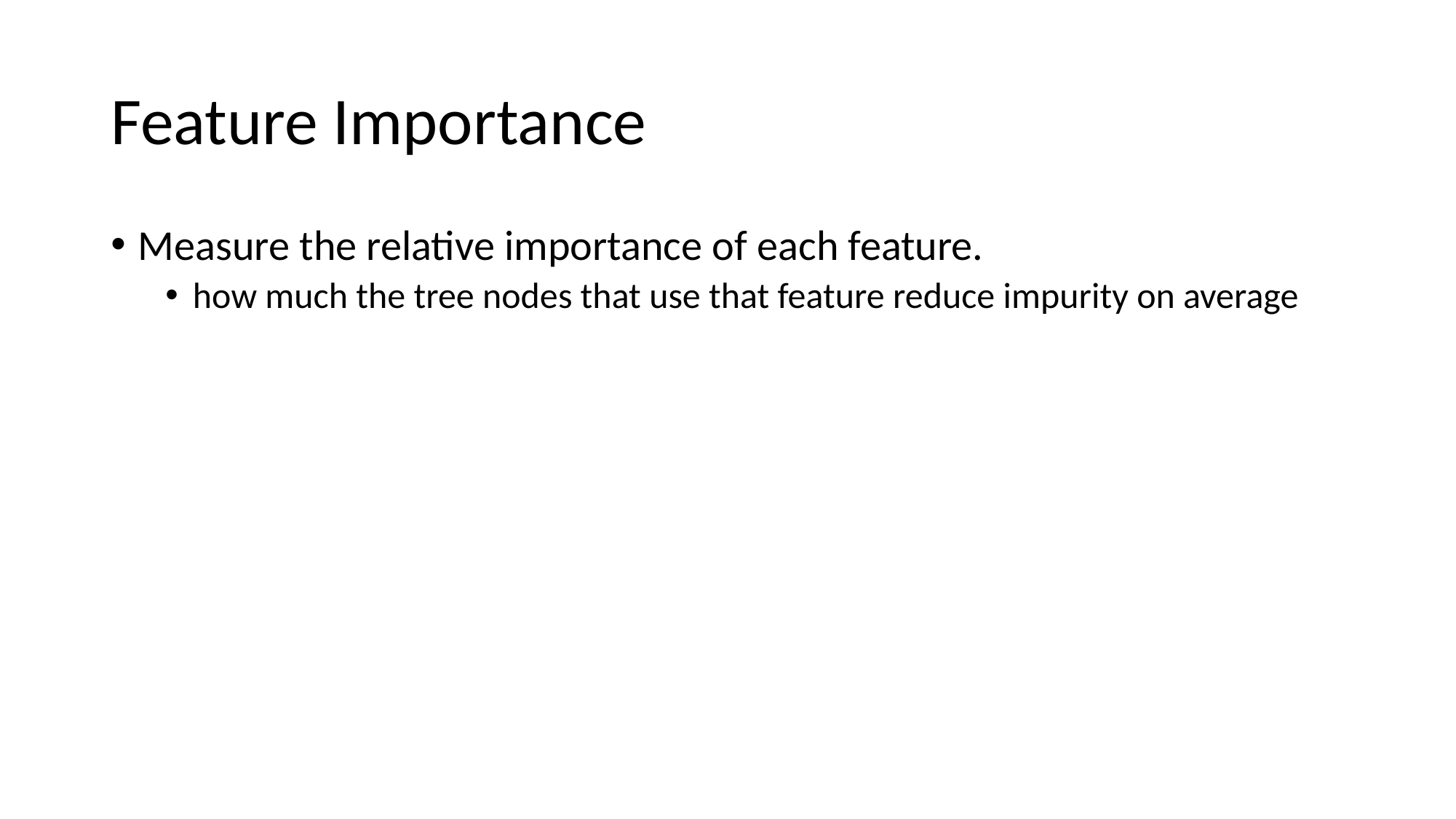

# Feature Importance
Measure the relative importance of each feature.
how much the tree nodes that use that feature reduce impurity on average